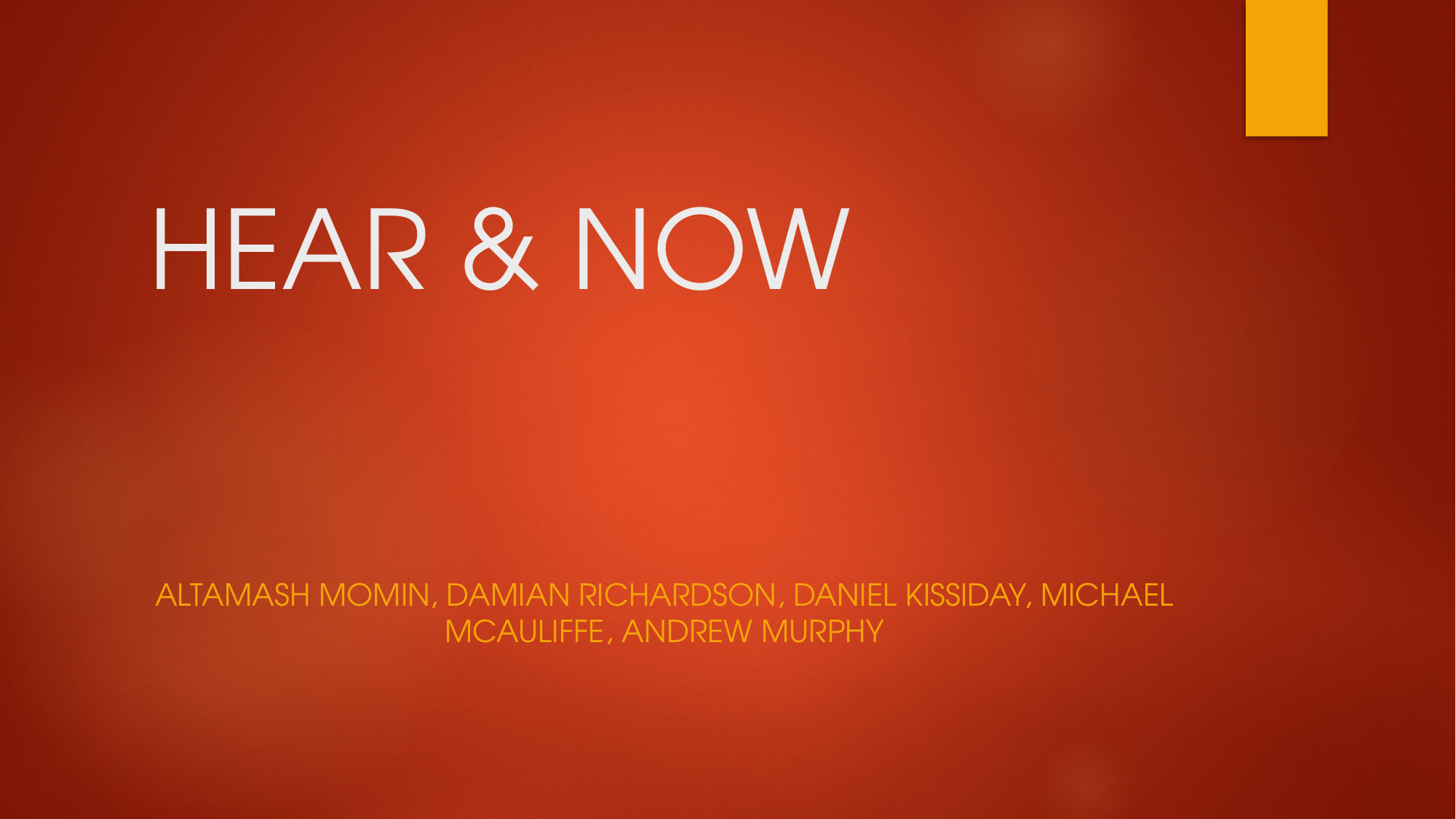

# HEAR & NOW
Altamash Momin, Damian Richardson, Daniel Kissiday, Michael McAuliffe, Andrew Murphy